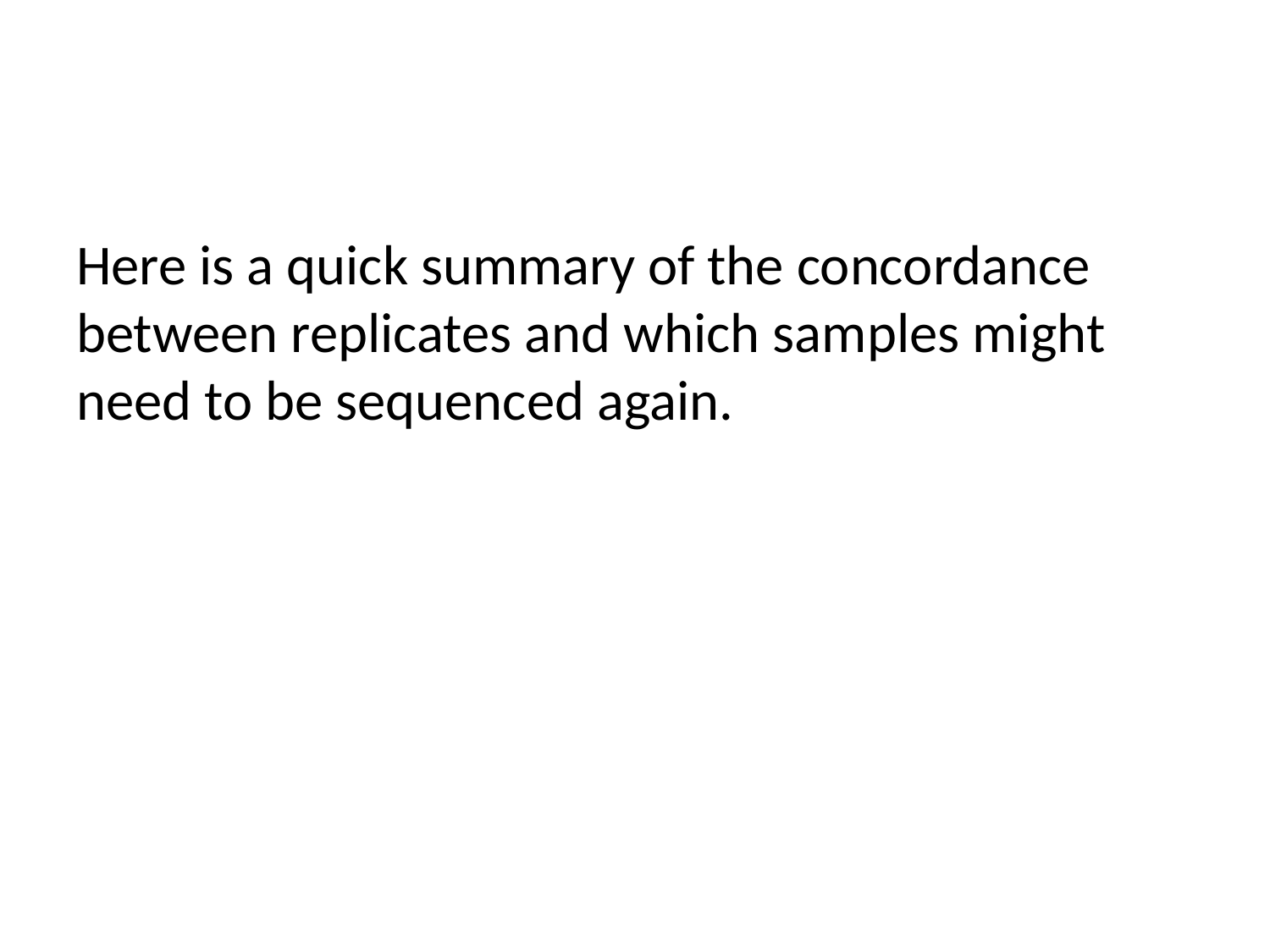

Here is a quick summary of the concordance between replicates and which samples might need to be sequenced again.